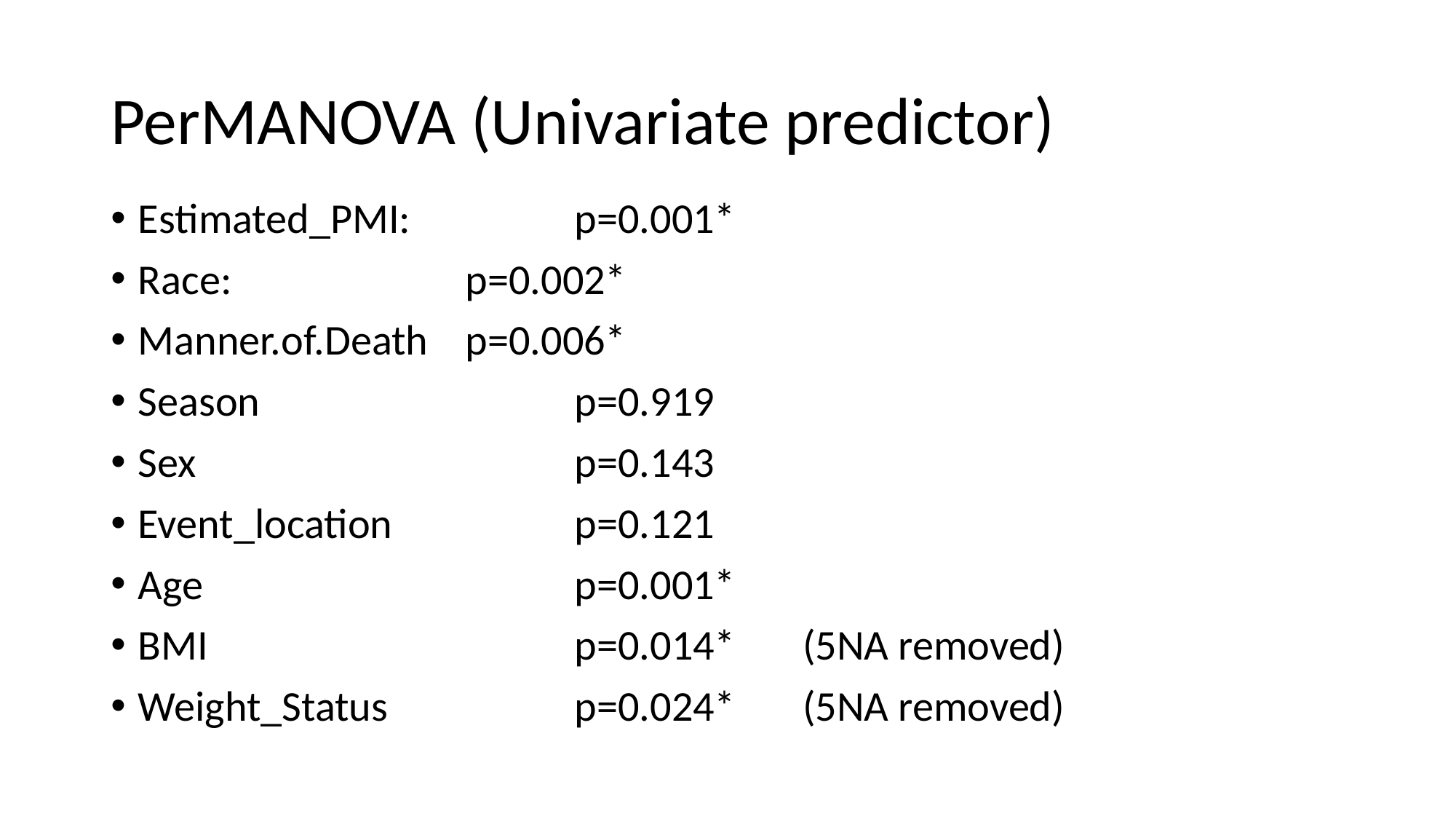

# PerMANOVA (Univariate predictor)
Estimated_PMI: 		p=0.001*
Race: 			p=0.002*
Manner.of.Death 	p=0.006*
Season			p=0.919
Sex				p=0.143
Event_location		p=0.121
Age				p=0.001*
BMI				p=0.014*	 (5NA removed)
Weight_Status		p=0.024*	 (5NA removed)